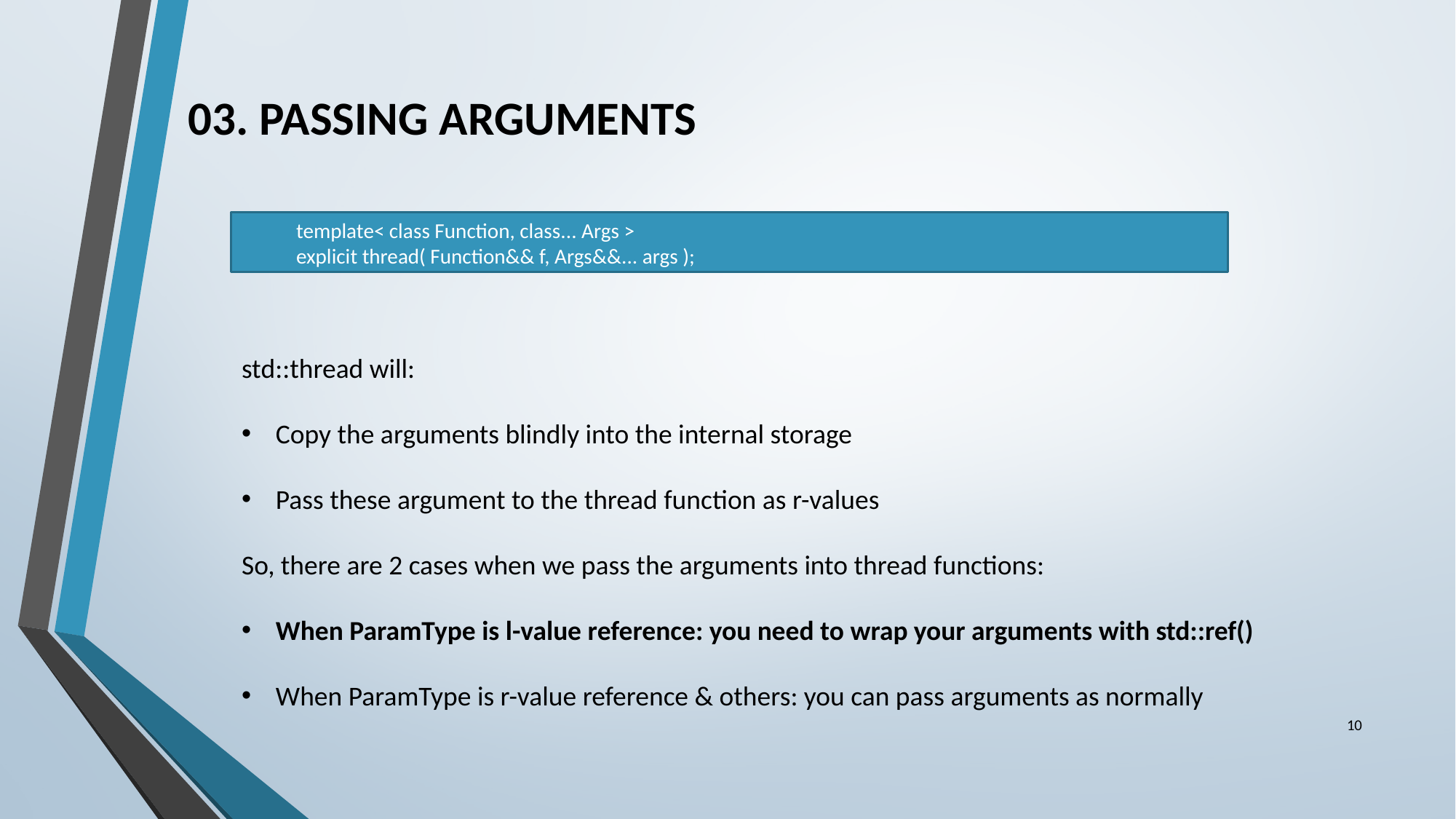

# 03. PASSING ARGUMENTS
template< class Function, class... Args >
explicit thread( Function&& f, Args&&... args );
std::thread will:
Copy the arguments blindly into the internal storage
Pass these argument to the thread function as r-values
So, there are 2 cases when we pass the arguments into thread functions:
When ParamType is l-value reference: you need to wrap your arguments with std::ref()
When ParamType is r-value reference & others: you can pass arguments as normally

10